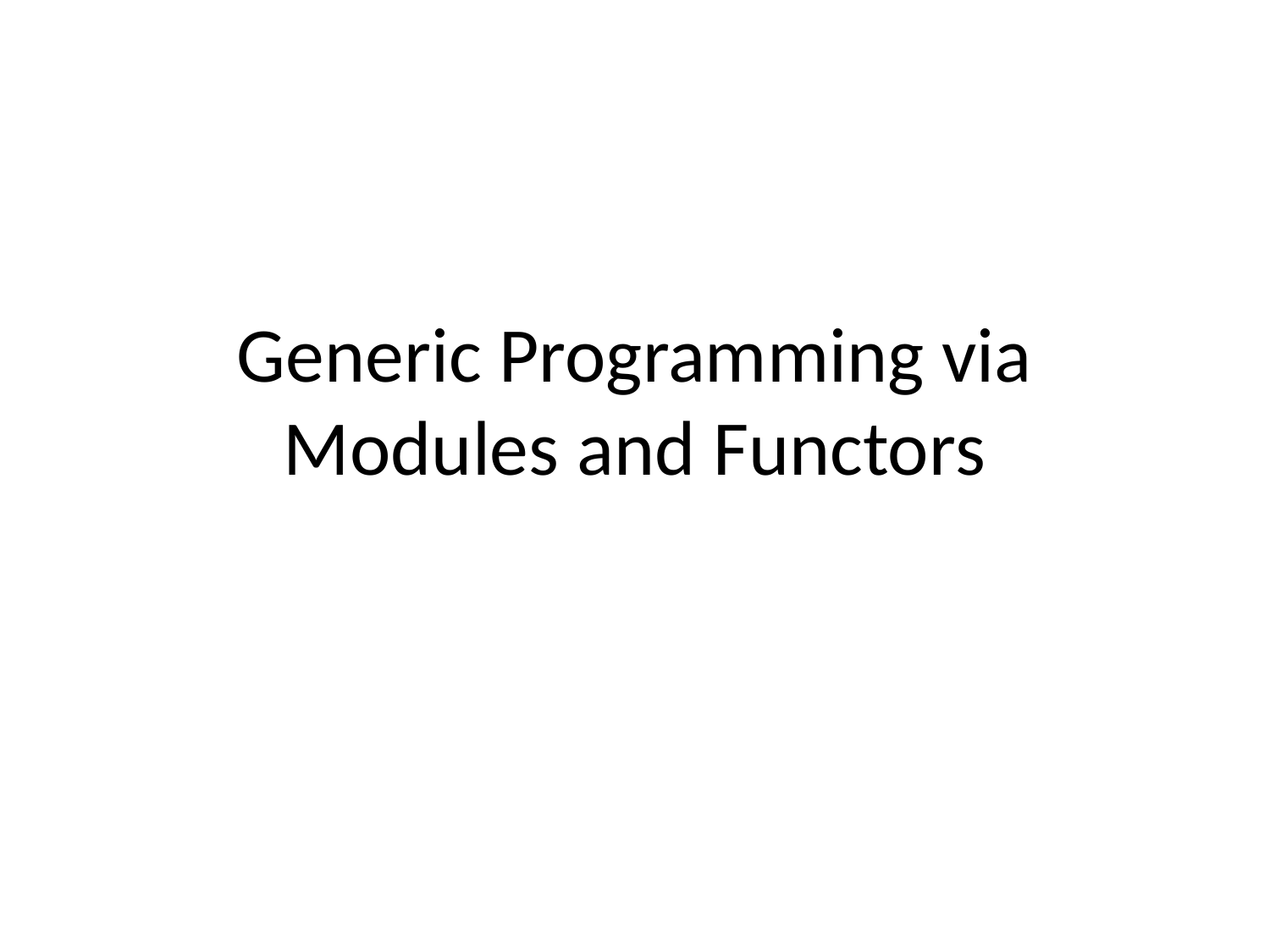

# Generic Programming via Modules and Functors